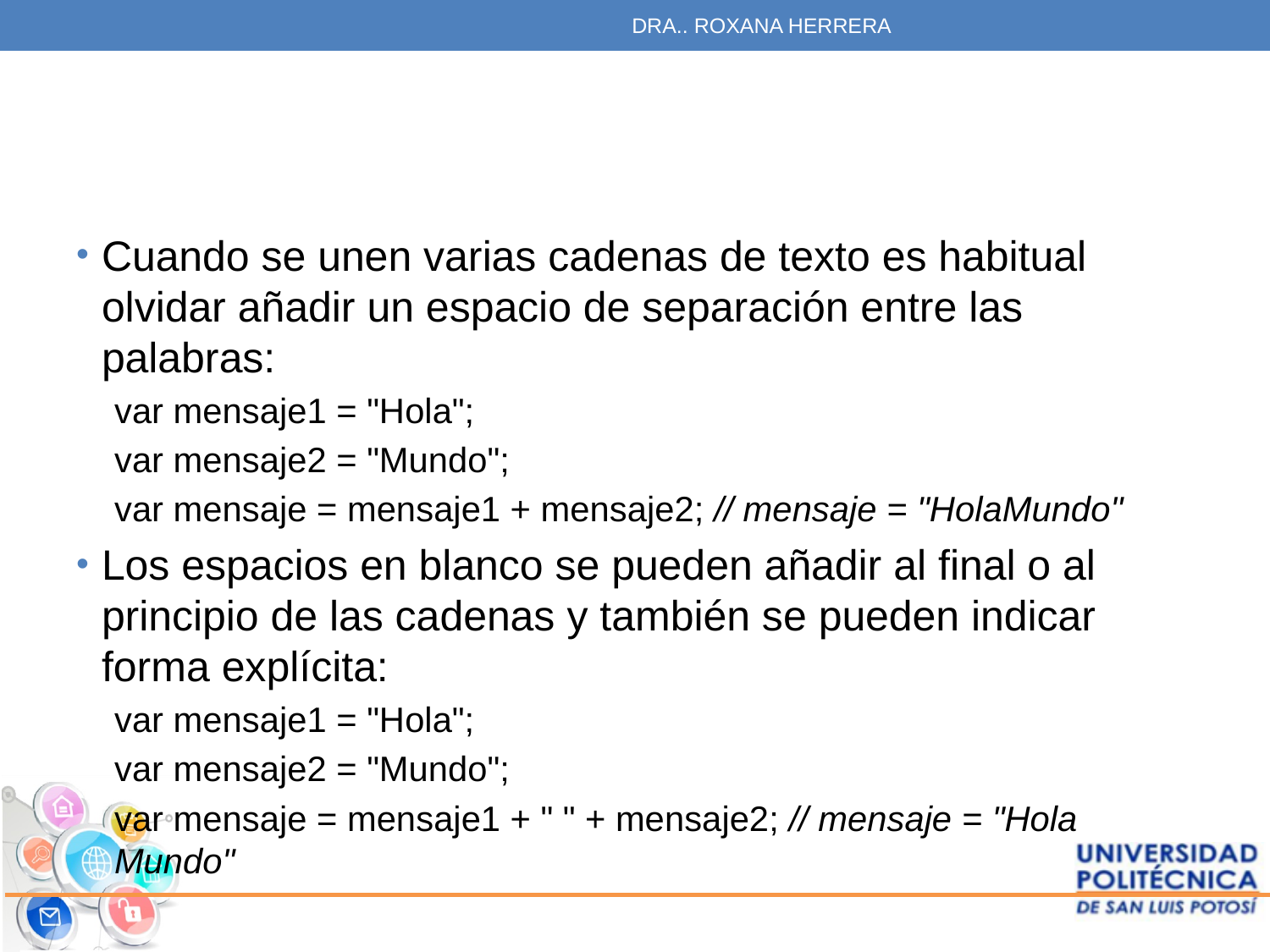

DRA.. ROXANA HERRERA
#
Cuando se unen varias cadenas de texto es habitual olvidar añadir un espacio de separación entre las palabras:
var mensaje1 = "Hola";
var mensaje2 = "Mundo";
var mensaje = mensaje1 + mensaje2; // mensaje = "HolaMundo"
Los espacios en blanco se pueden añadir al final o al principio de las cadenas y también se pueden indicar forma explícita:
var mensaje1 = "Hola";
var mensaje2 = "Mundo";
var mensaje = mensaje1 + " " + mensaje2; // mensaje = "Hola Mundo"